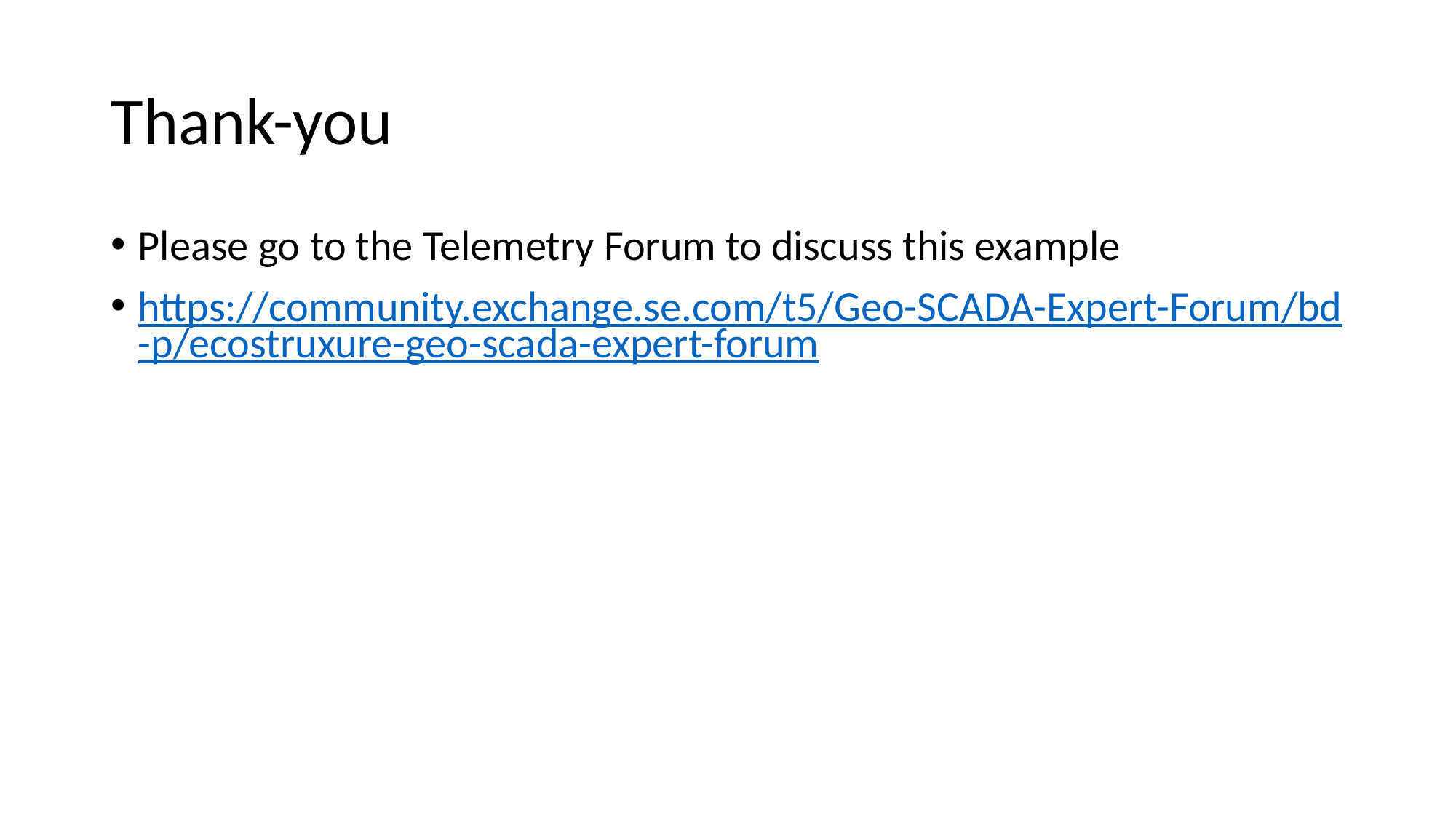

# Thank-you
Please go to the Telemetry Forum to discuss this example
https://community.exchange.se.com/t5/Geo-SCADA-Expert-Forum/bd-p/ecostruxure-geo-scada-expert-forum